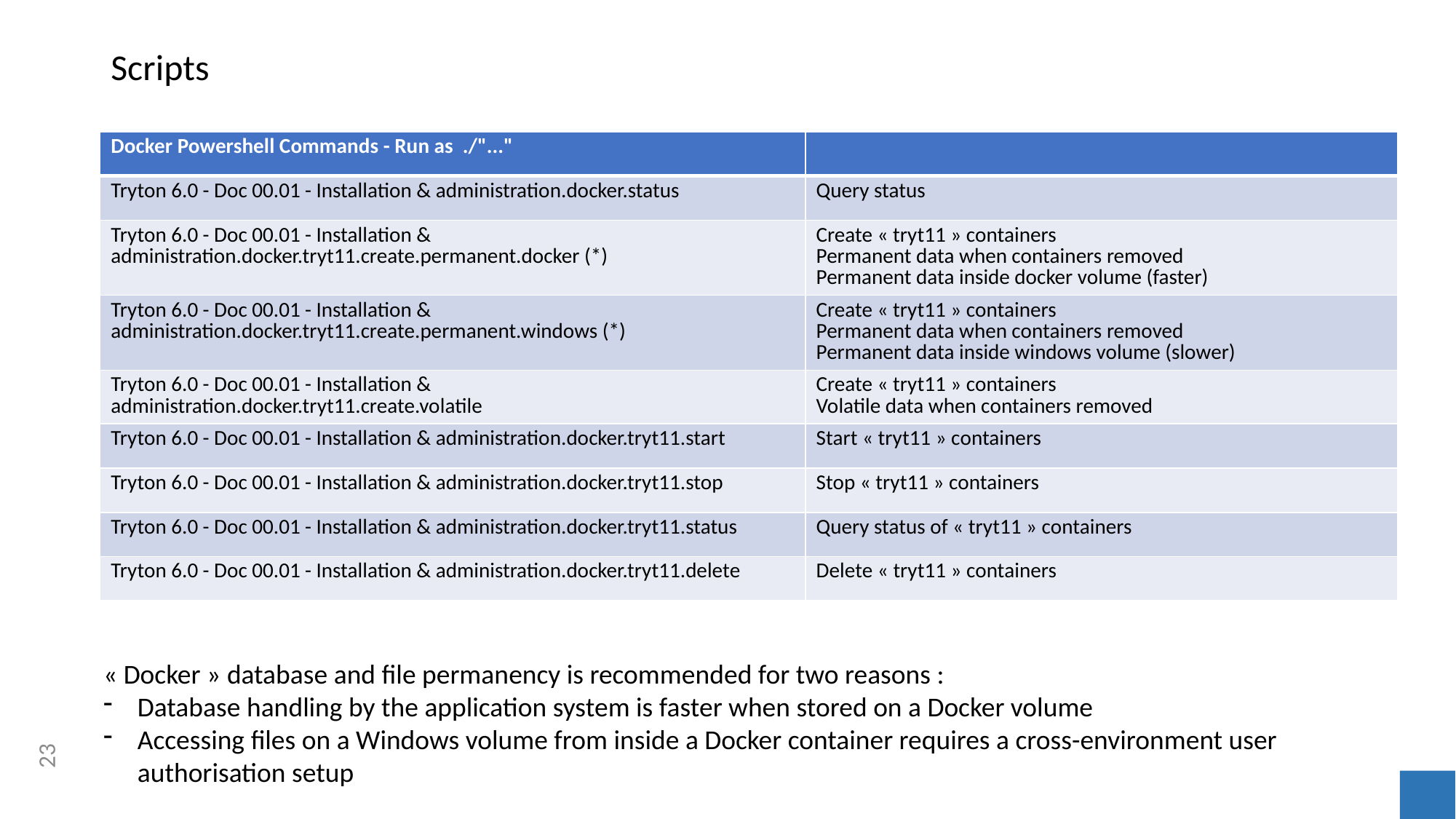

# Scripts
| Docker Powershell Commands - Run as ./"..." |  |
| --- | --- |
| Tryton 6.0 - Doc 00.01 - Installation & administration.docker.status | Query status |
| Tryton 6.0 - Doc 00.01 - Installation & administration.docker.tryt11.create.permanent.docker (\*) | Create « tryt11 » containers Permanent data when containers removed Permanent data inside docker volume (faster) |
| Tryton 6.0 - Doc 00.01 - Installation & administration.docker.tryt11.create.permanent.windows (\*) | Create « tryt11 » containers Permanent data when containers removed Permanent data inside windows volume (slower) |
| Tryton 6.0 - Doc 00.01 - Installation & administration.docker.tryt11.create.volatile | Create « tryt11 » containers Volatile data when containers removed |
| Tryton 6.0 - Doc 00.01 - Installation & administration.docker.tryt11.start | Start « tryt11 » containers |
| Tryton 6.0 - Doc 00.01 - Installation & administration.docker.tryt11.stop | Stop « tryt11 » containers |
| Tryton 6.0 - Doc 00.01 - Installation & administration.docker.tryt11.status | Query status of « tryt11 » containers |
| Tryton 6.0 - Doc 00.01 - Installation & administration.docker.tryt11.delete | Delete « tryt11 » containers |
« Docker » database and file permanency is recommended for two reasons :
Database handling by the application system is faster when stored on a Docker volume
Accessing files on a Windows volume from inside a Docker container requires a cross-environment user authorisation setup
23